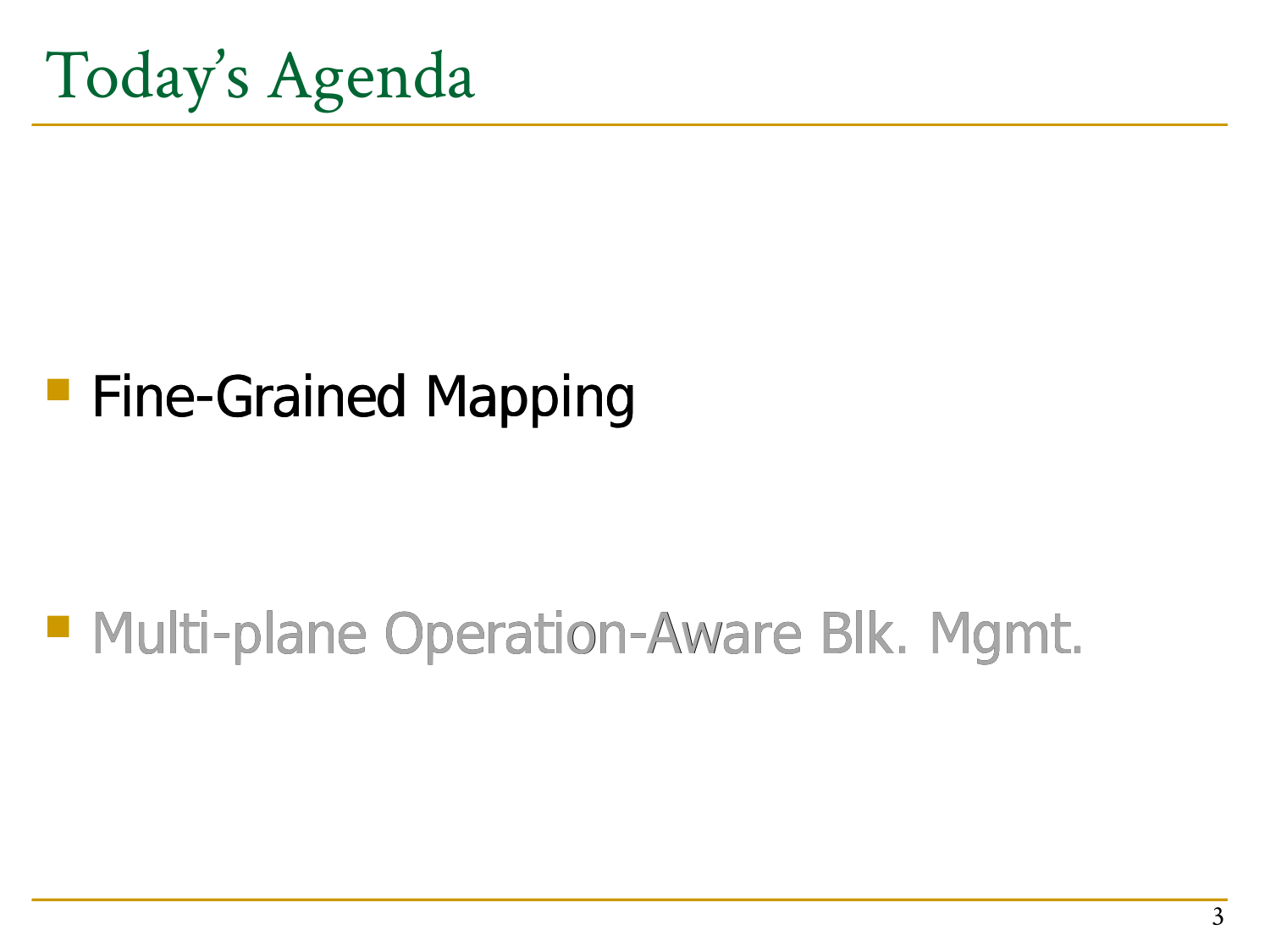

# Today’s Agenda
Fine-Grained Mapping

Multi-plane Operation-Aware Blk. Mgmt.
Fine-Grained Mapping

Multi-plane Operation-Aware Blk. Mgmt.
3